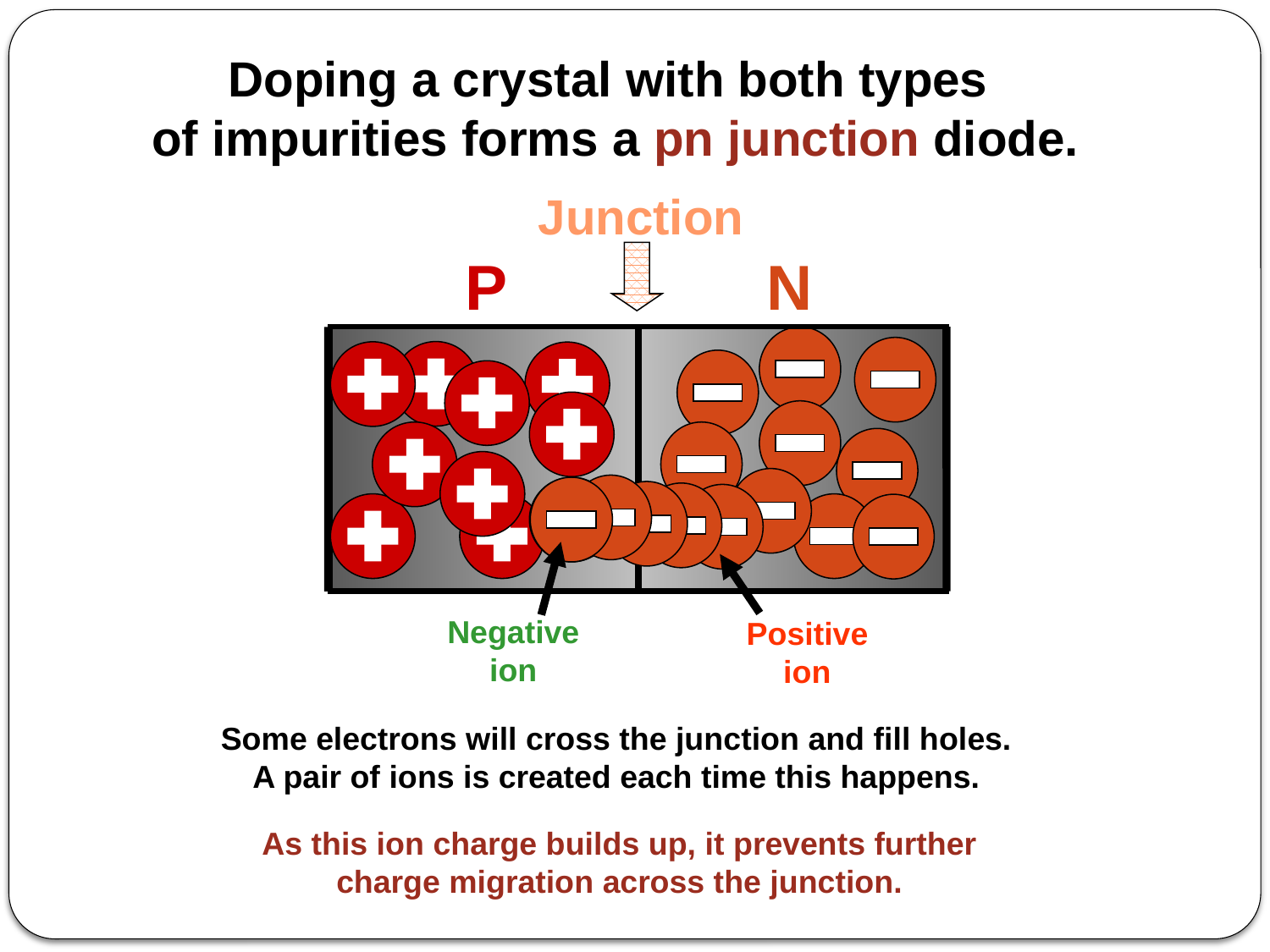

Doping a crystal with both types
of impurities forms a pn junction diode.
Junction

P
N

Negative
ion

Positive
ion
Some electrons will cross the junction and fill holes.
A pair of ions is created each time this happens.
As this ion charge builds up, it prevents further
charge migration across the junction.